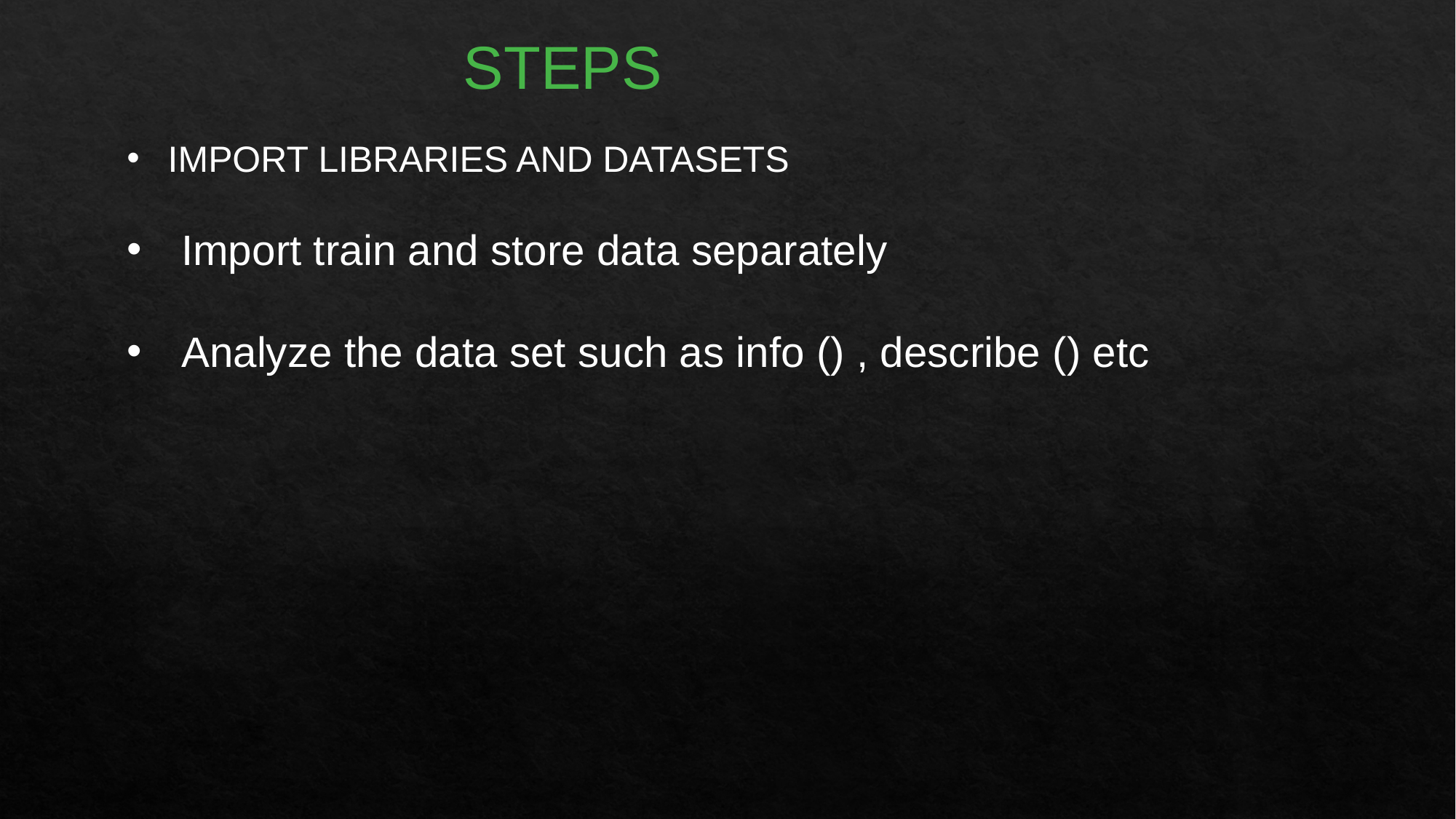

STEPS
IMPORT LIBRARIES AND DATASETS

Import train and store data separately

Analyze the data set such as info () , describe () etc